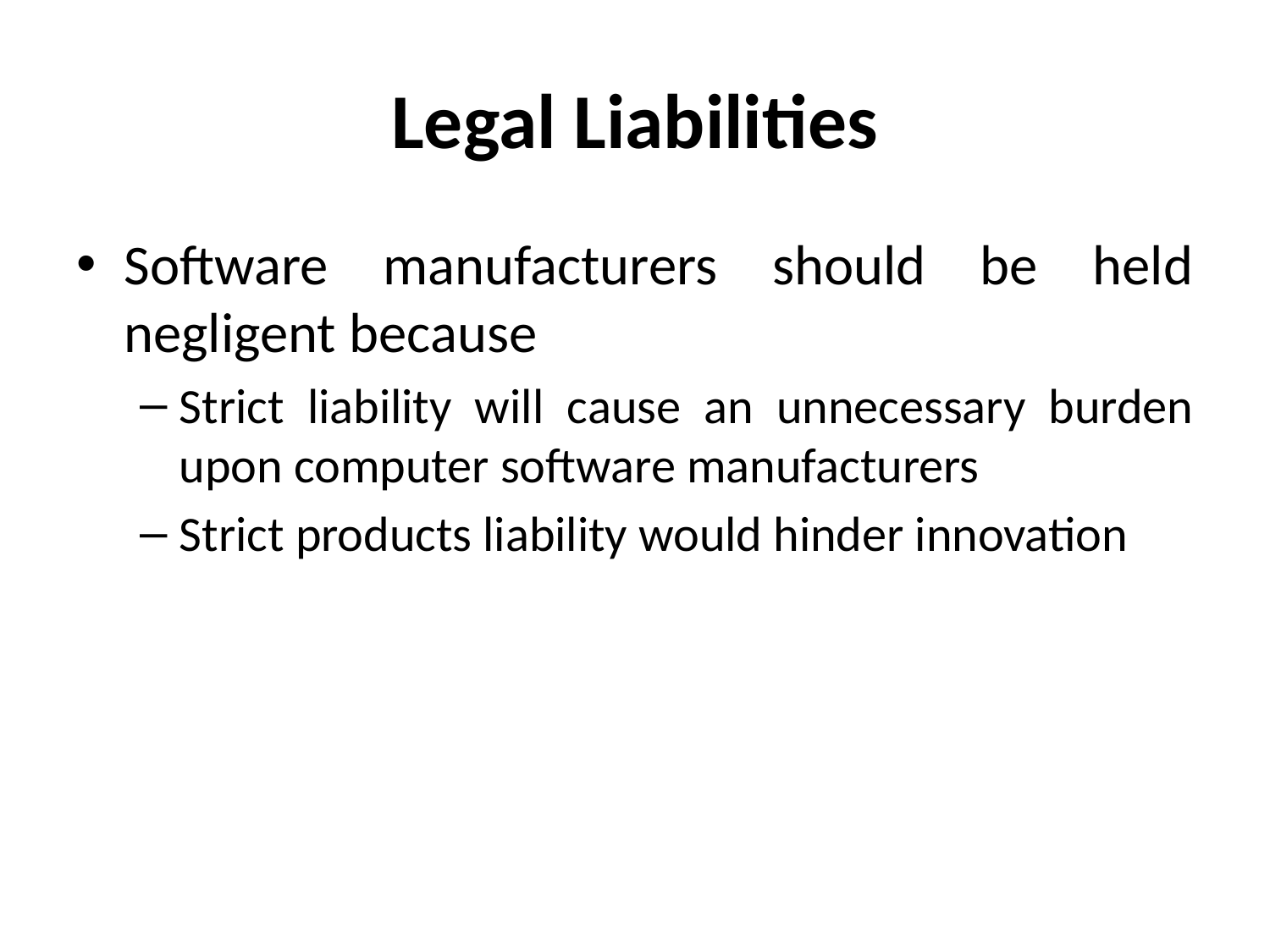

# Legal Liabilities
Software manufacturers should be held negligent because
Strict liability will cause an unnecessary burden upon computer software manufacturers
Strict products liability would hinder innovation